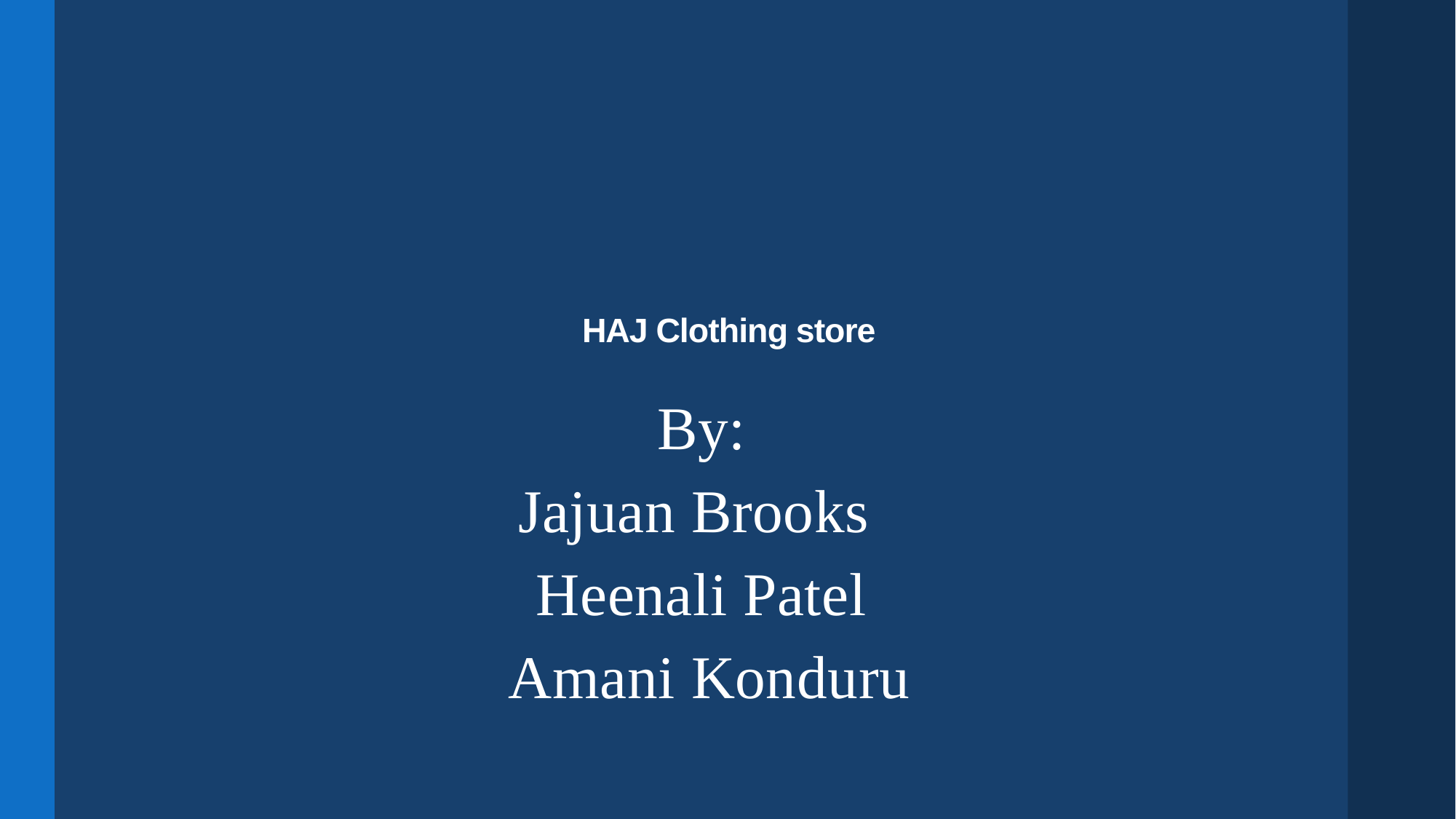

# HAJ Clothing store
By:
Jajuan Brooks
Heenali Patel
 Amani Konduru